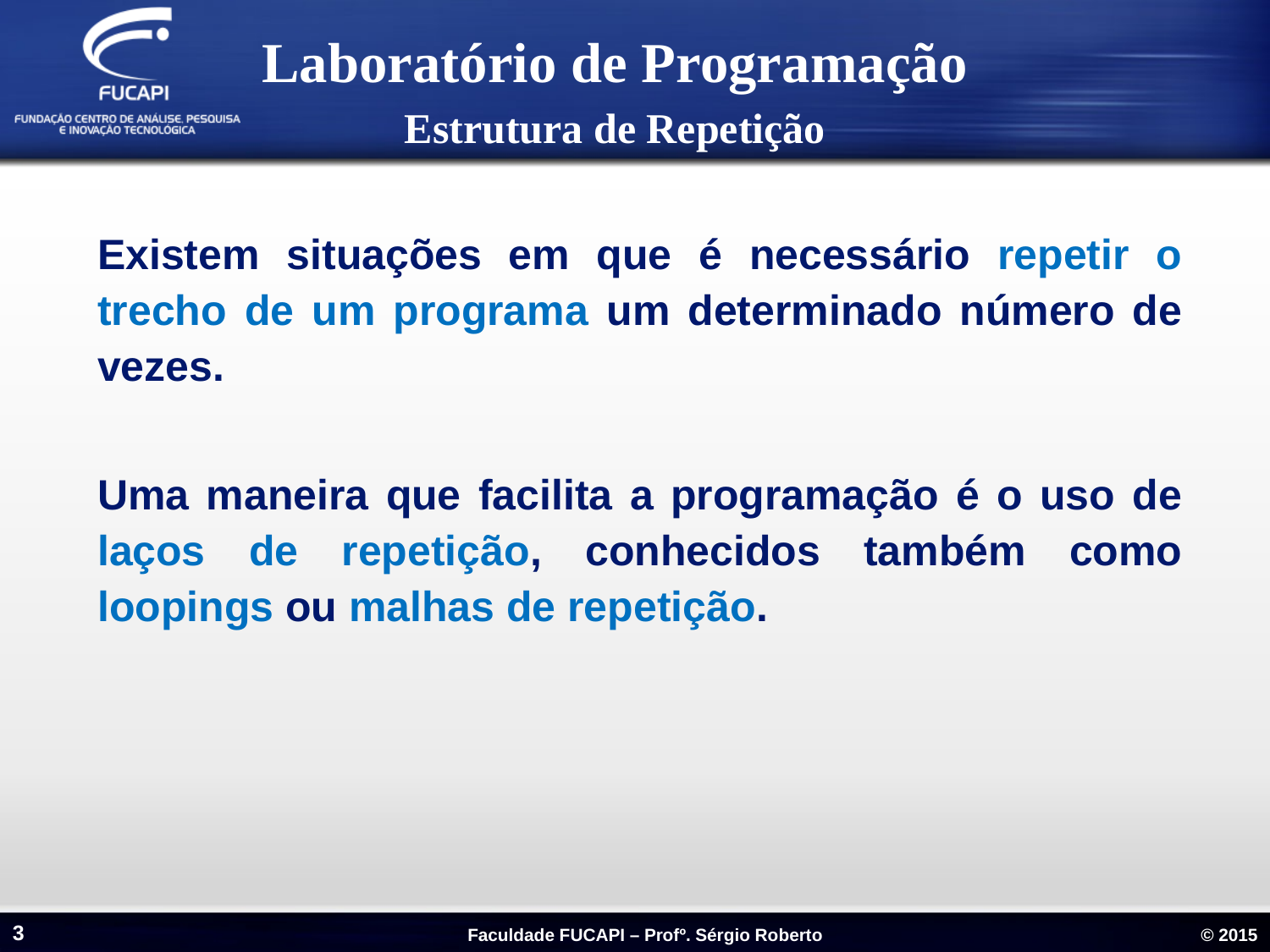

Laboratório de Programação
Estrutura de Repetição
Existem situações em que é necessário repetir o trecho de um programa um determinado número de vezes.

Uma maneira que facilita a programação é o uso de laços de repetição, conhecidos também como loopings ou malhas de repetição.